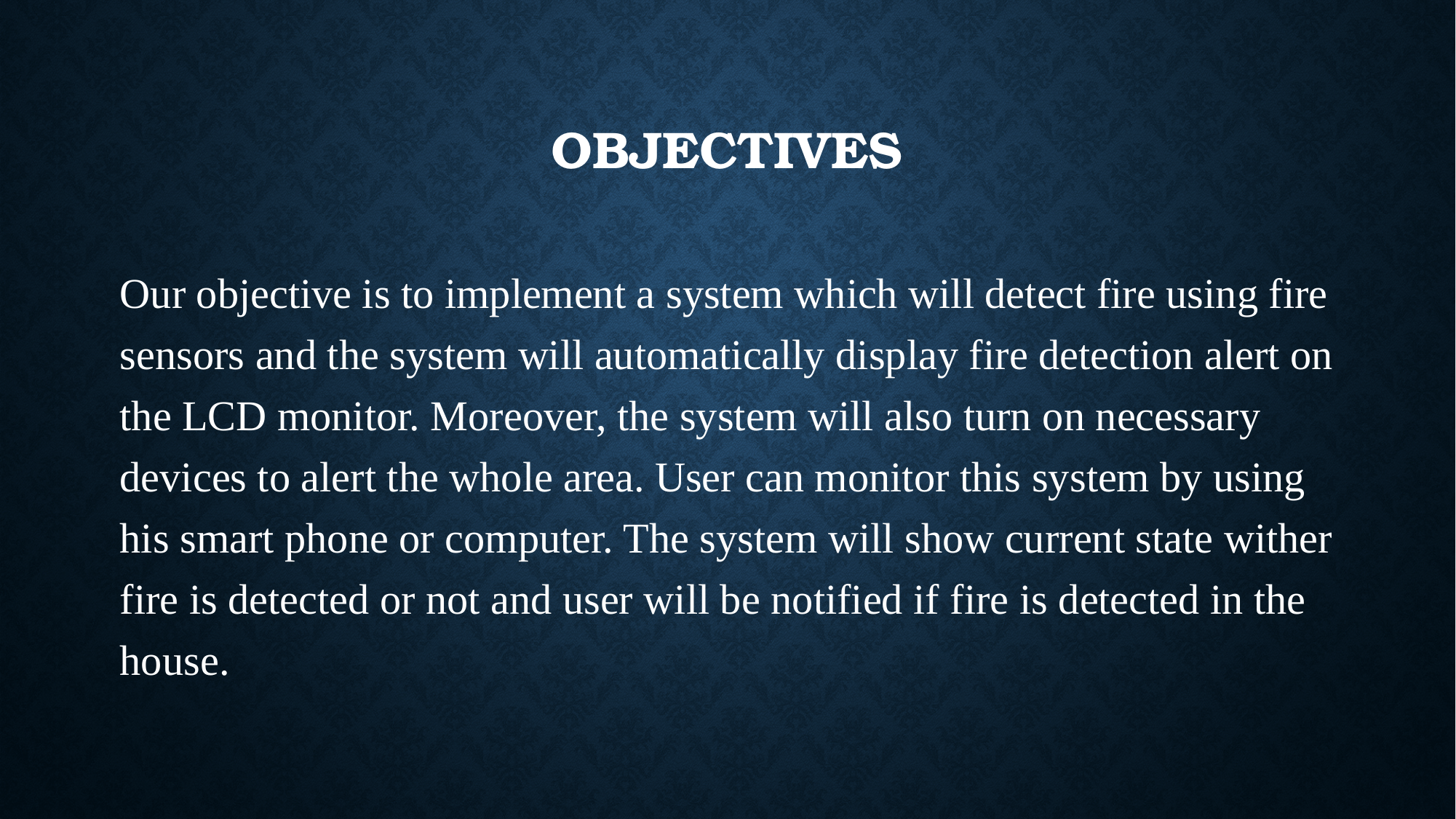

# Objectives
Our objective is to implement a system which will detect fire using fire sensors and the system will automatically display fire detection alert on the LCD monitor. Moreover, the system will also turn on necessary devices to alert the whole area. User can monitor this system by using his smart phone or computer. The system will show current state wither fire is detected or not and user will be notified if fire is detected in the house.